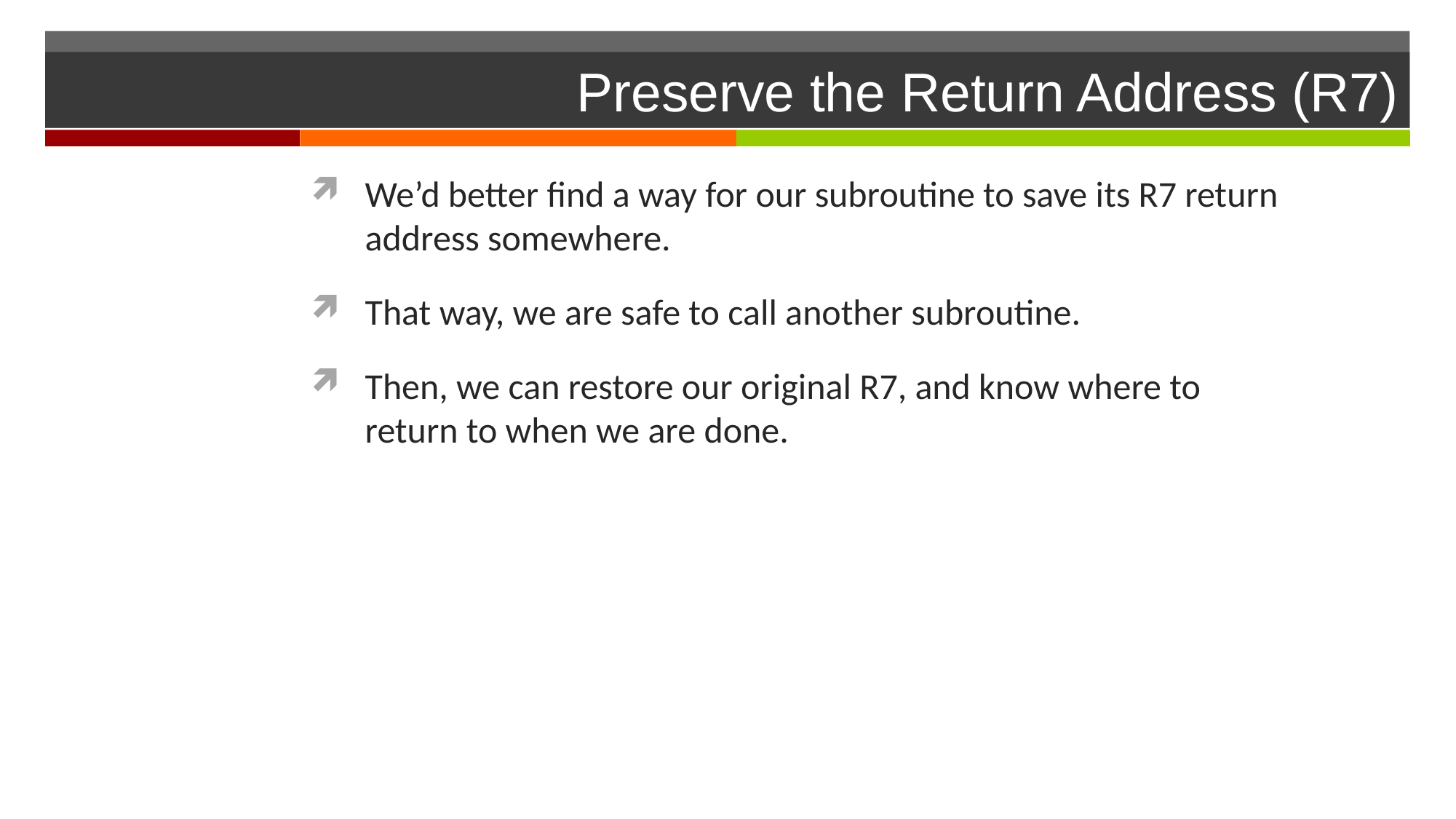

# Preserve the Return Address (R7)
We’d better find a way for our subroutine to save its R7 return address somewhere.
That way, we are safe to call another subroutine.
Then, we can restore our original R7, and know where to return to when we are done.